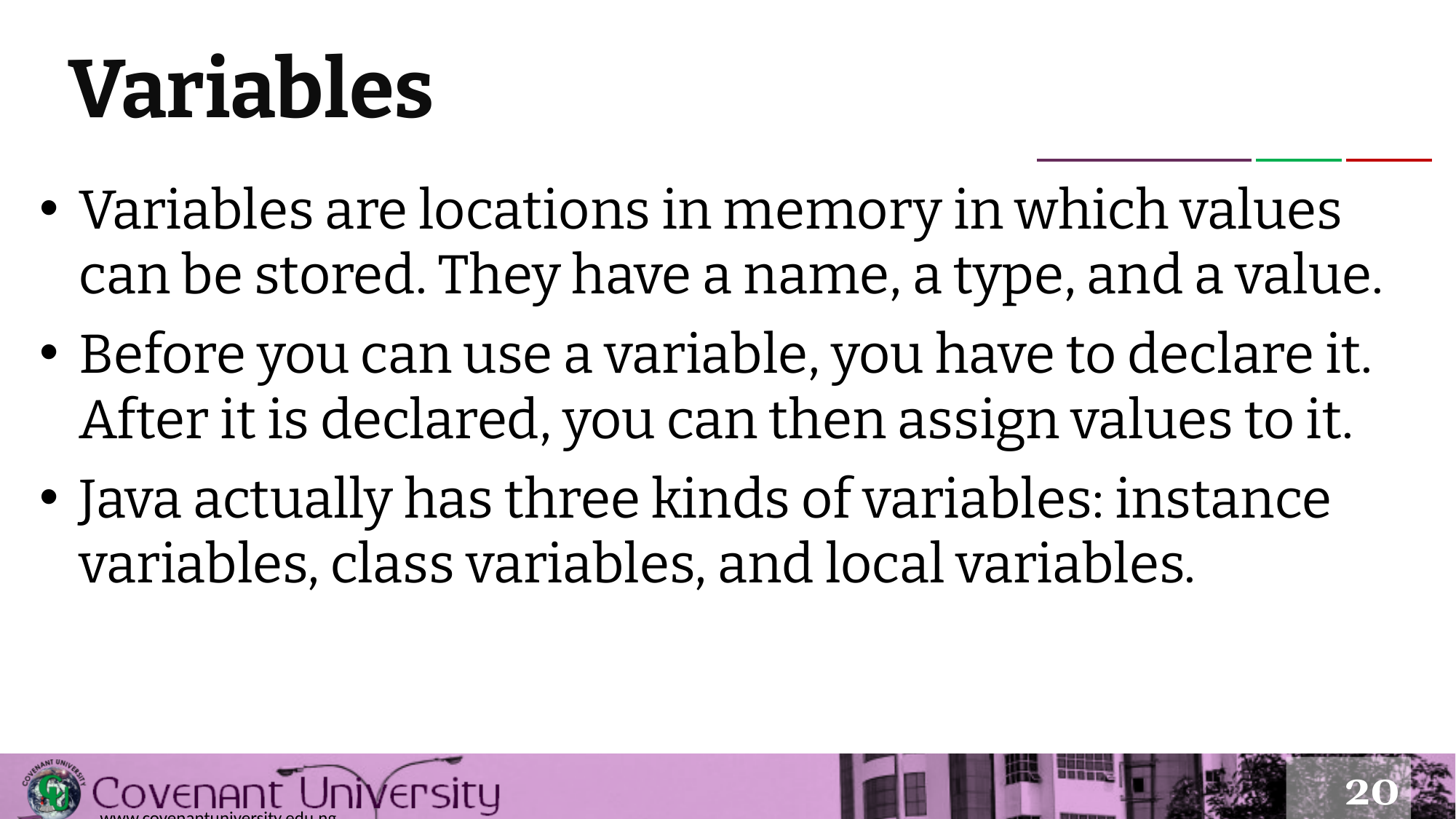

# Variables
Variables are locations in memory in which values can be stored. They have a name, a type, and a value.
Before you can use a variable, you have to declare it. After it is declared, you can then assign values to it.
Java actually has three kinds of variables: instance variables, class variables, and local variables.